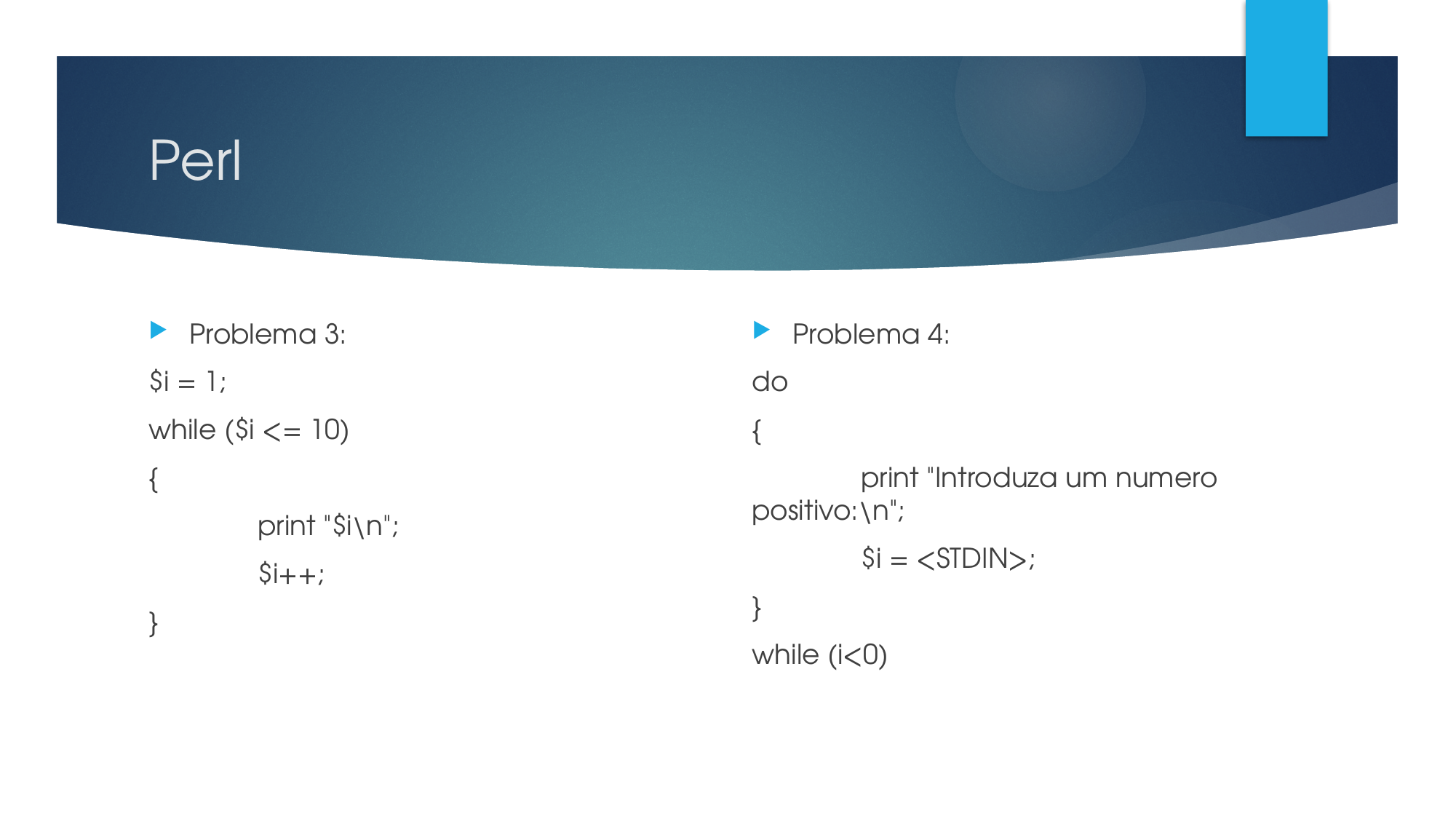

# Perl
Problema 3:
$i = 1;
while ($i <= 10)
{
	print "$i\n";
	$i++;
}

Problema 4:
do
{
	print "Introduza um numero positivo:\n";
	$i = <STDIN>;
}
while (i<0)